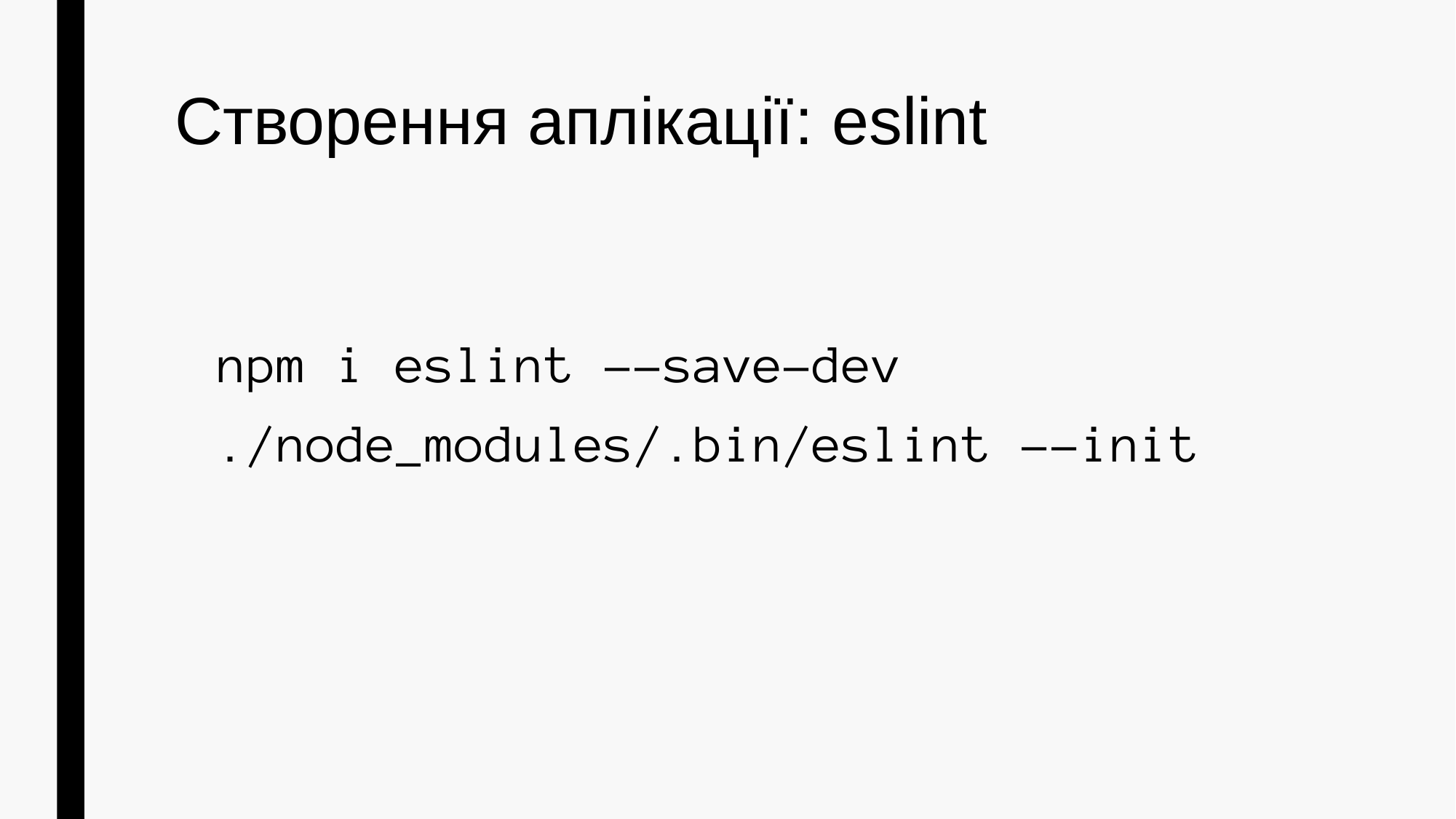

# Створення аплікації: eslint

npm i eslint --save-dev
./node_modules/.bin/eslint --init